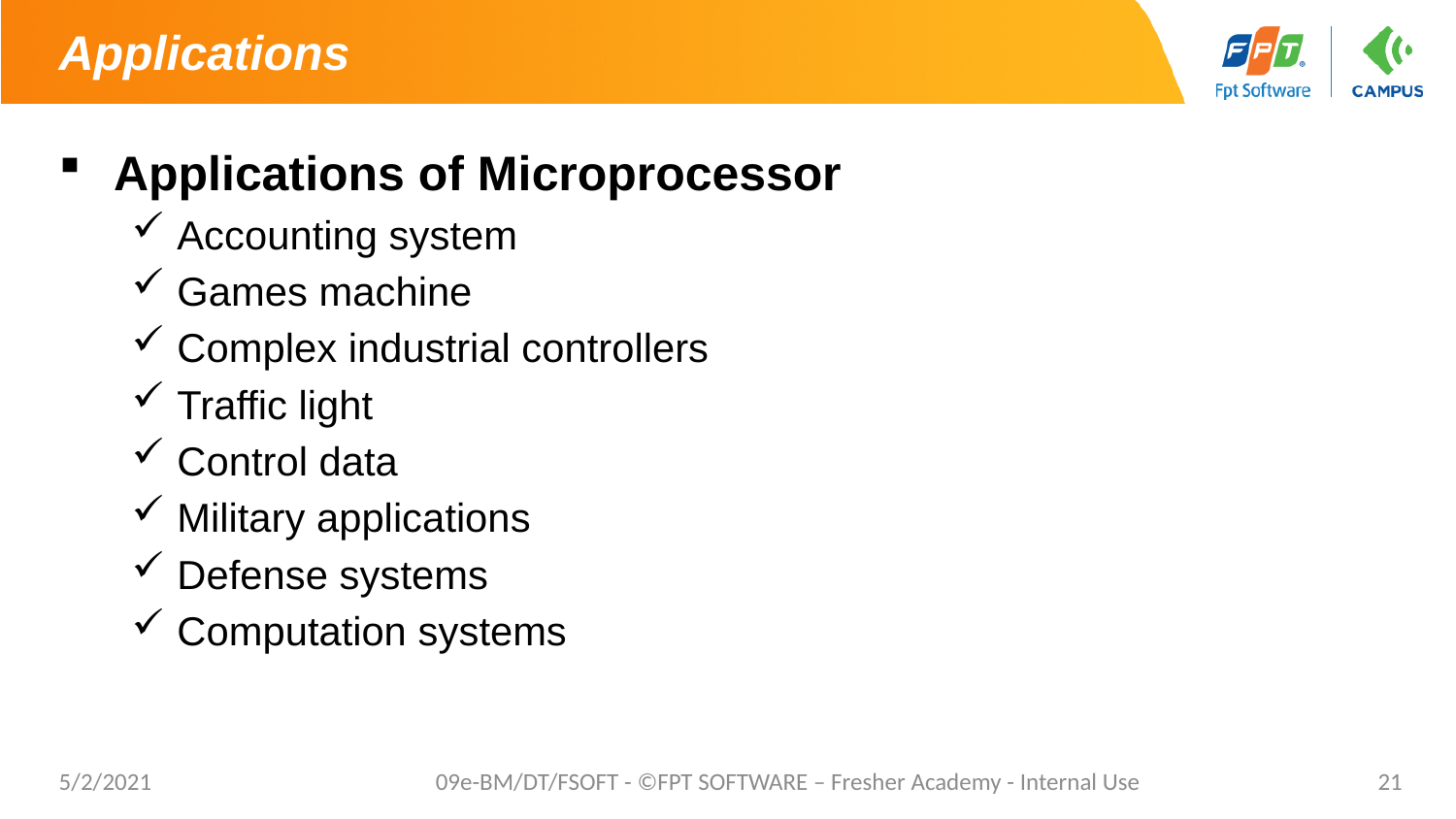

# Applications
Applications of Microprocessor
Accounting system
Games machine
Complex industrial controllers
Traffic light
Control data
Military applications
Defense systems
Computation systems
5/2/2021
09e-BM/DT/FSOFT - ©FPT SOFTWARE – Fresher Academy - Internal Use
21